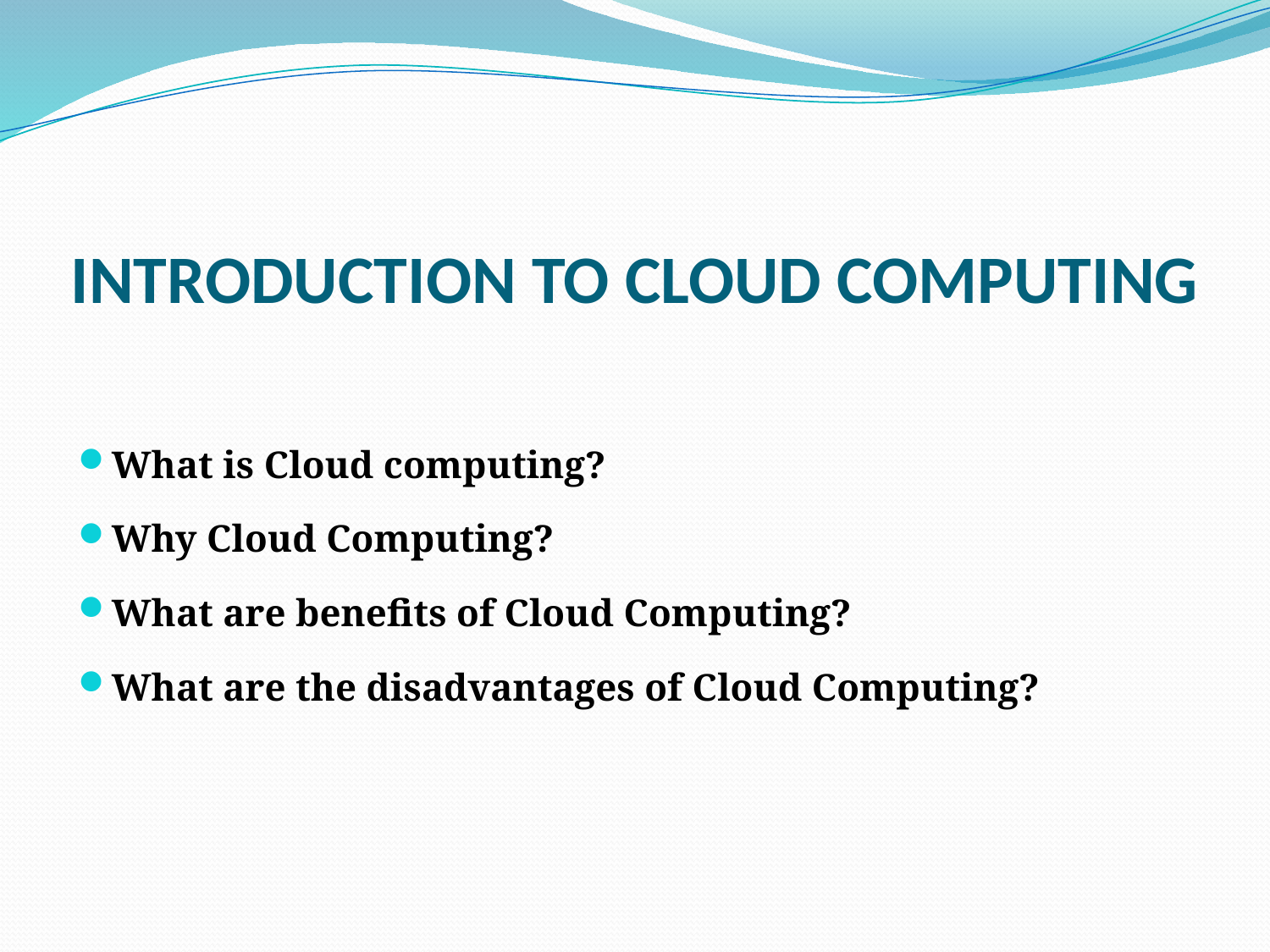

# INTRODUCTION TO CLOUD COMPUTING
What is Cloud computing?
Why Cloud Computing?
What are benefits of Cloud Computing?
What are the disadvantages of Cloud Computing?